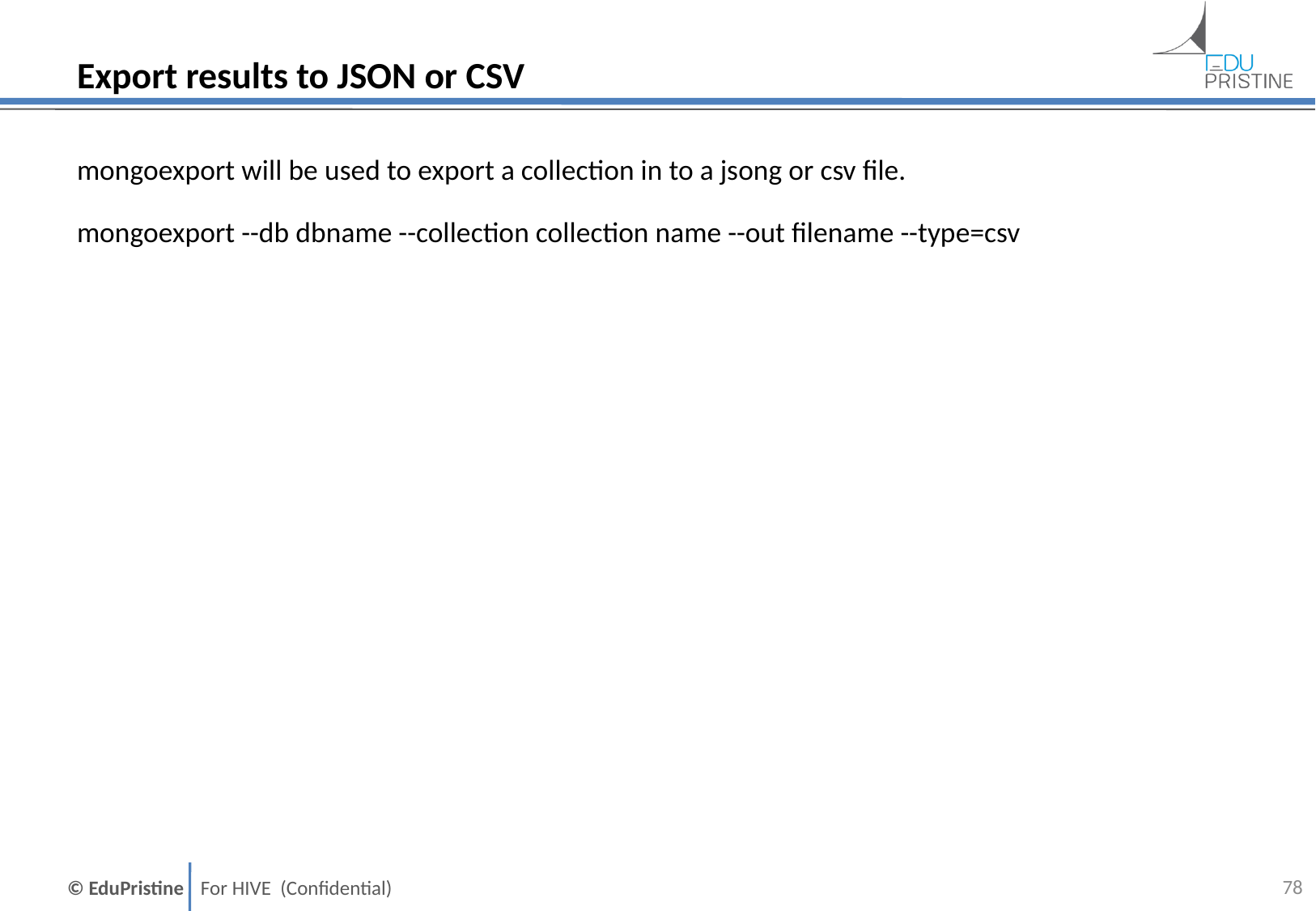

# Export results to JSON or CSV
mongoexport will be used to export a collection in to a jsong or csv file.
mongoexport --db dbname --collection collection name --out filename --type=csv

78